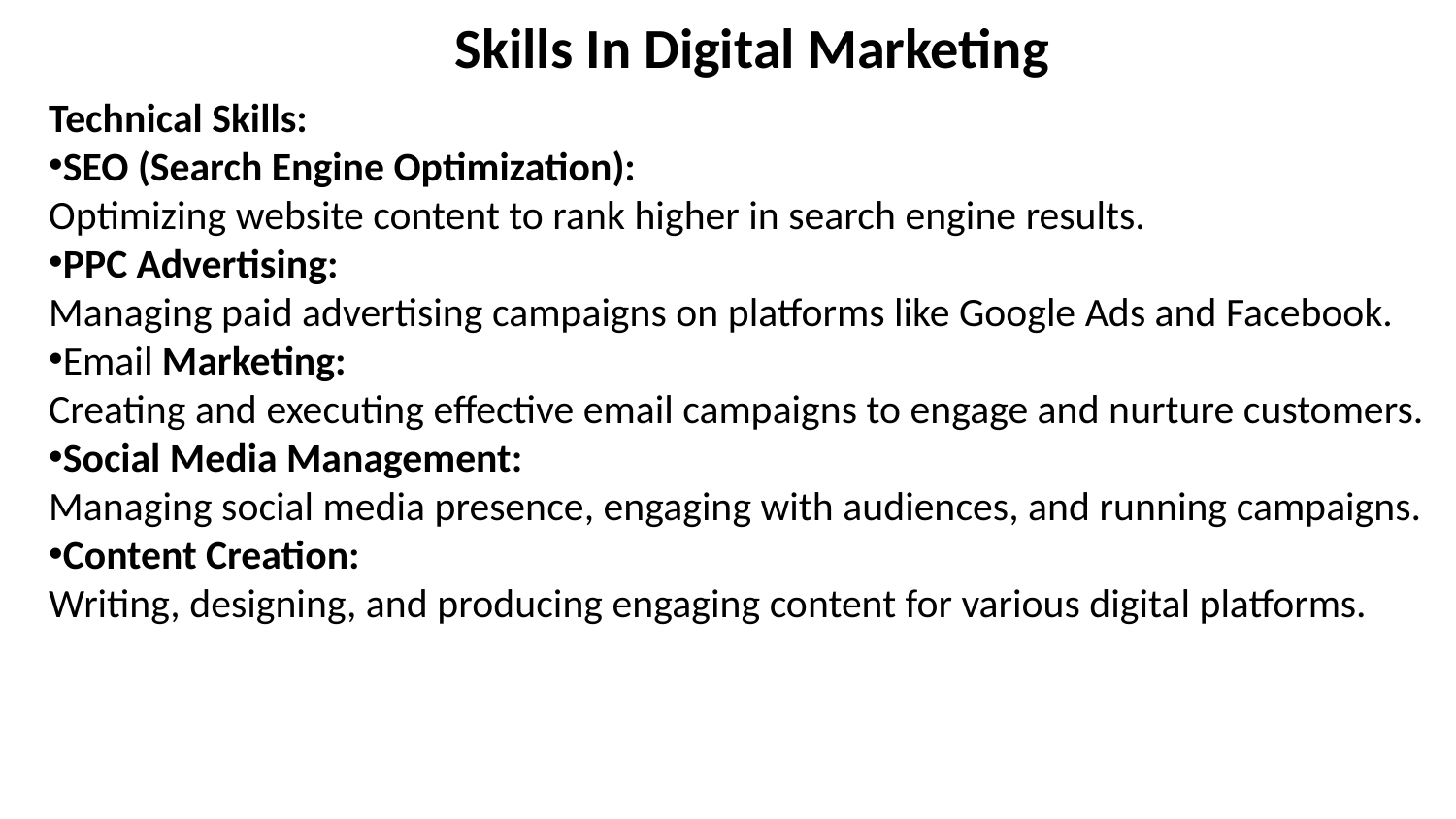

Skills In Digital Marketing

Technical Skills:
SEO (Search Engine Optimization):
Optimizing website content to rank higher in search engine results.
PPC Advertising:
Managing paid advertising campaigns on platforms like Google Ads and Facebook.
Email Marketing:
Creating and executing effective email campaigns to engage and nurture customers.
Social Media Management:
Managing social media presence, engaging with audiences, and running campaigns.
Content Creation:
Writing, designing, and producing engaging content for various digital platforms.